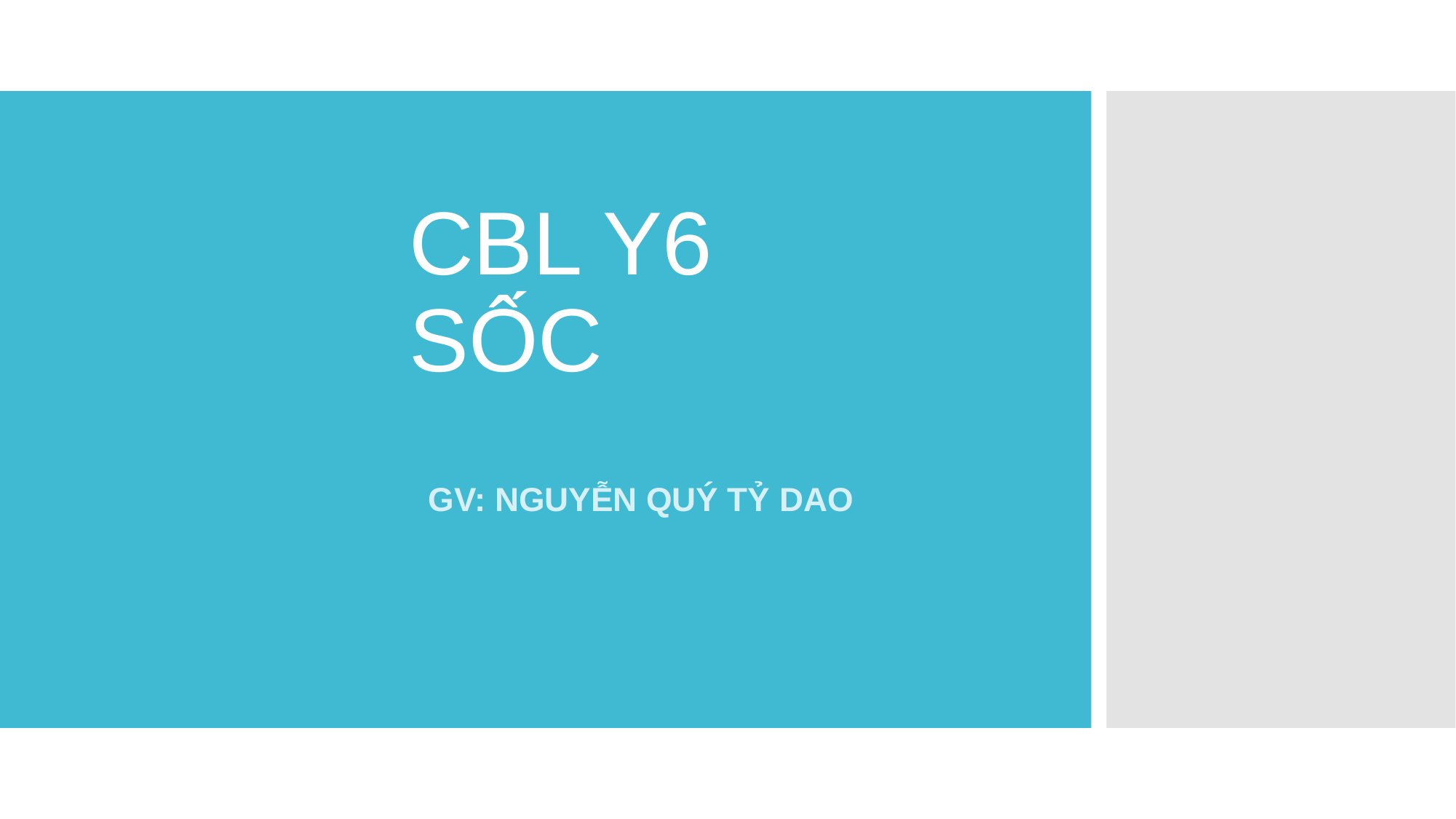

# CBL Y6 SỐC
GV: NGUYỄN QUÝ TỶ DAO